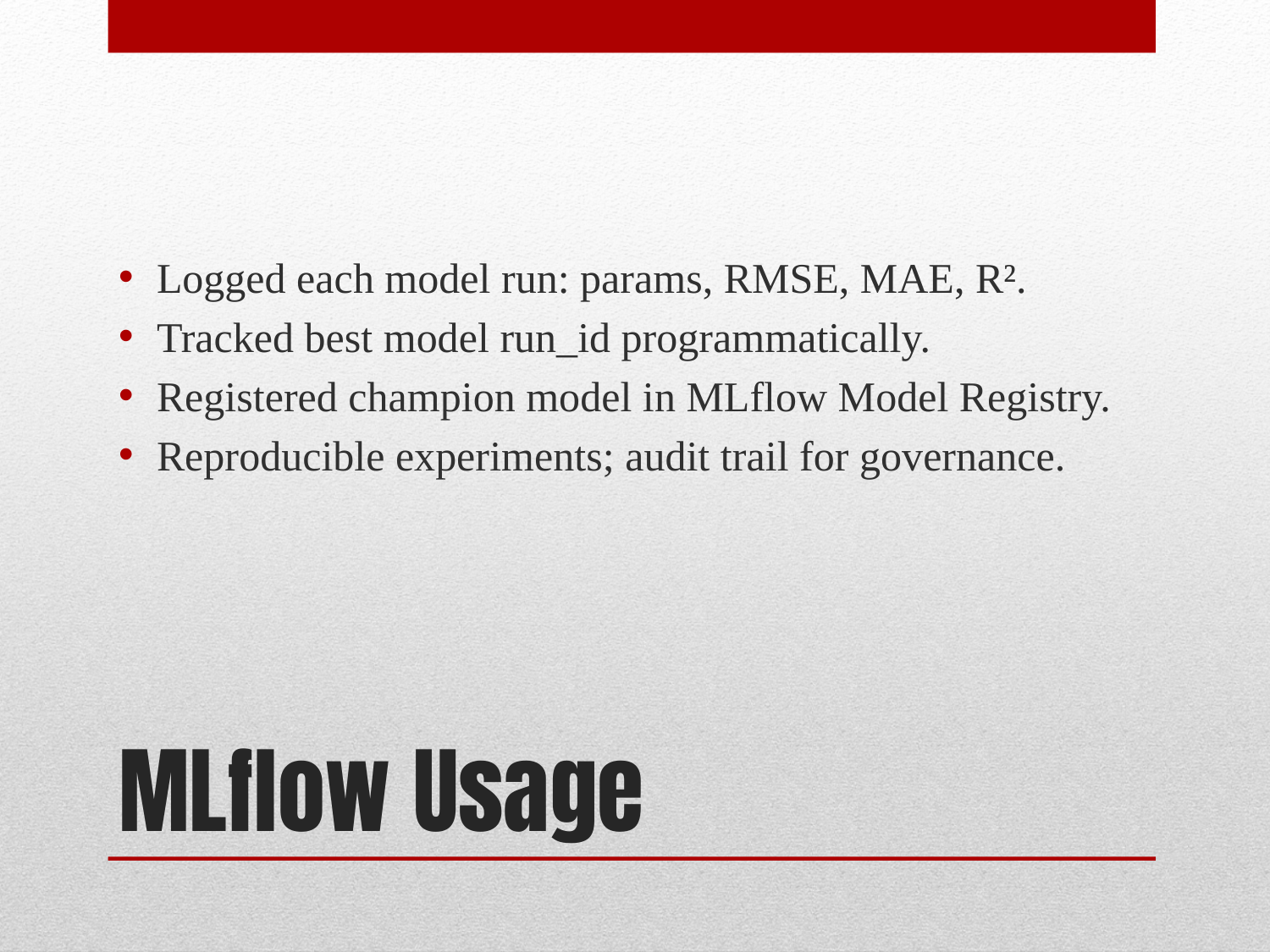

Logged each model run: params, RMSE, MAE, R².
Tracked best model run_id programmatically.
Registered champion model in MLflow Model Registry.
Reproducible experiments; audit trail for governance.
# MLflow Usage